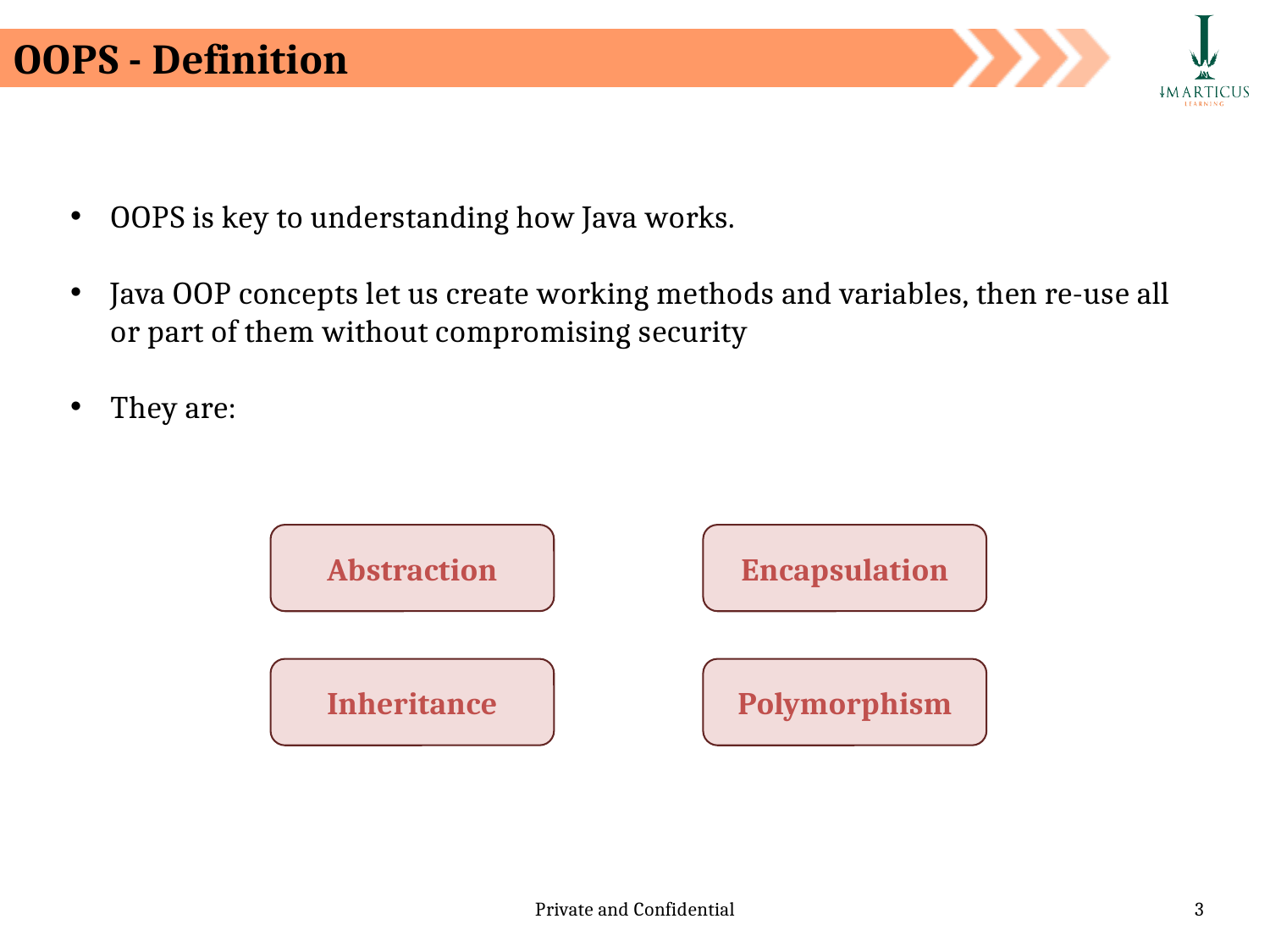

OOPS - Definition
OOPS is key to understanding how Java works.
Java OOP concepts let us create working methods and variables, then re-use all or part of them without compromising security

They are:
Abstraction
Encapsulation
Inheritance
Polymorphism